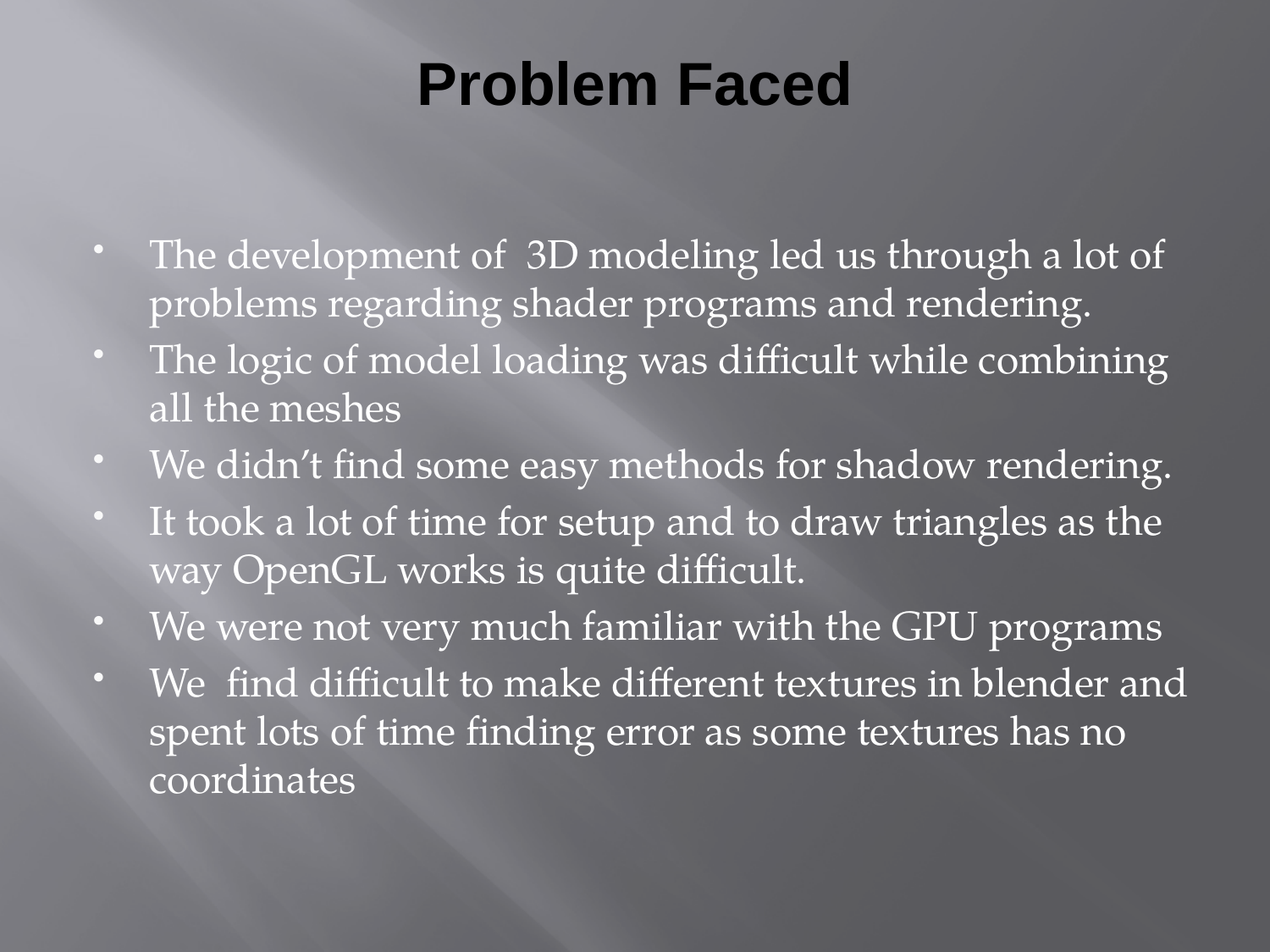

# Problem Faced
The development of  3D modeling led us through a lot of problems regarding shader programs and rendering.
The logic of model loading was difficult while combining all the meshes
We didn’t find some easy methods for shadow rendering.
It took a lot of time for setup and to draw triangles as the way OpenGL works is quite difficult.
We were not very much familiar with the GPU programs
We  find difficult to make different textures in blender and spent lots of time finding error as some textures has no coordinates